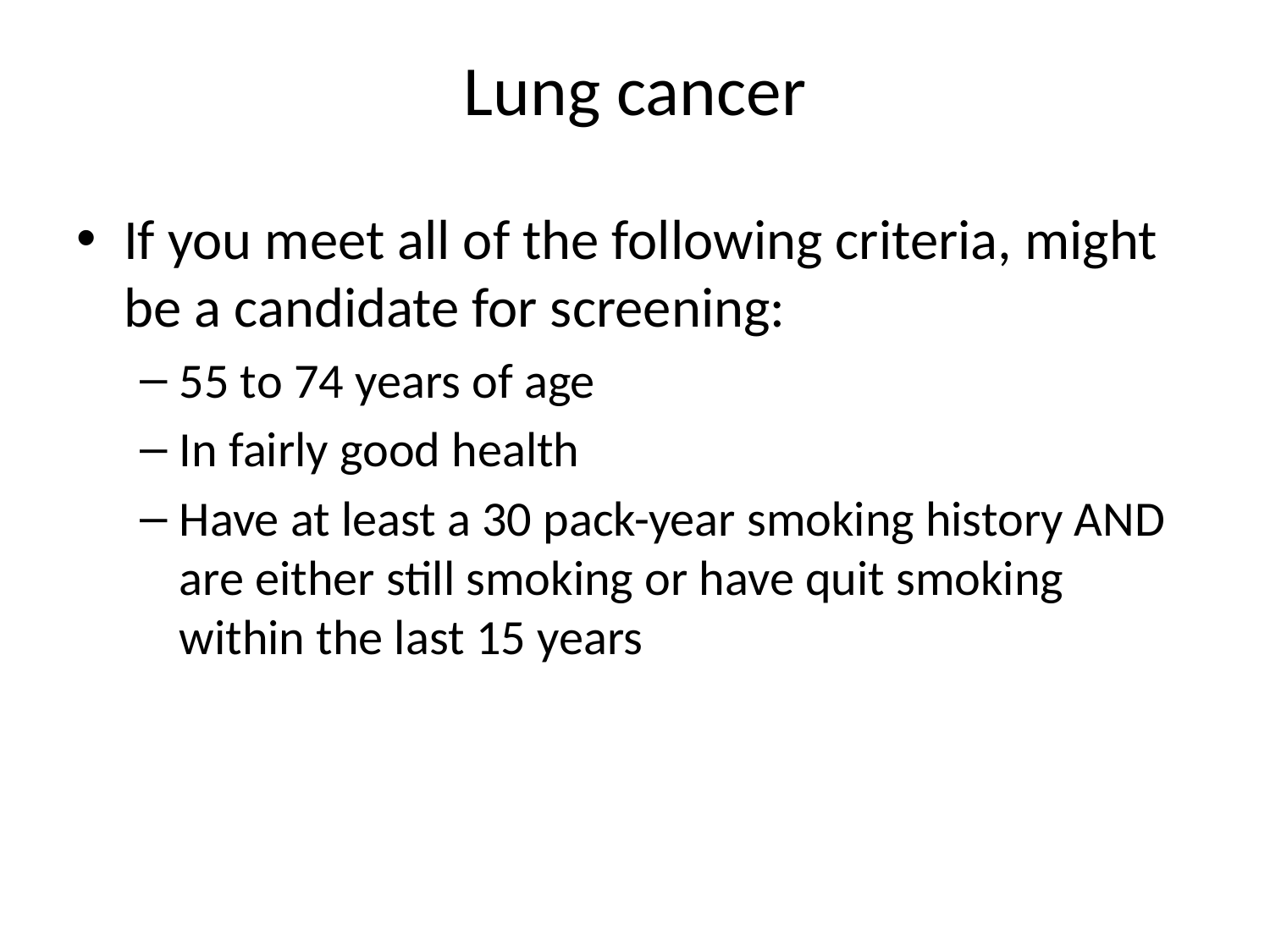

# Lung cancer
If you meet all of the following criteria, might be a candidate for screening:
55 to 74 years of age
In fairly good health
Have at least a 30 pack-year smoking history AND are either still smoking or have quit smoking within the last 15 years